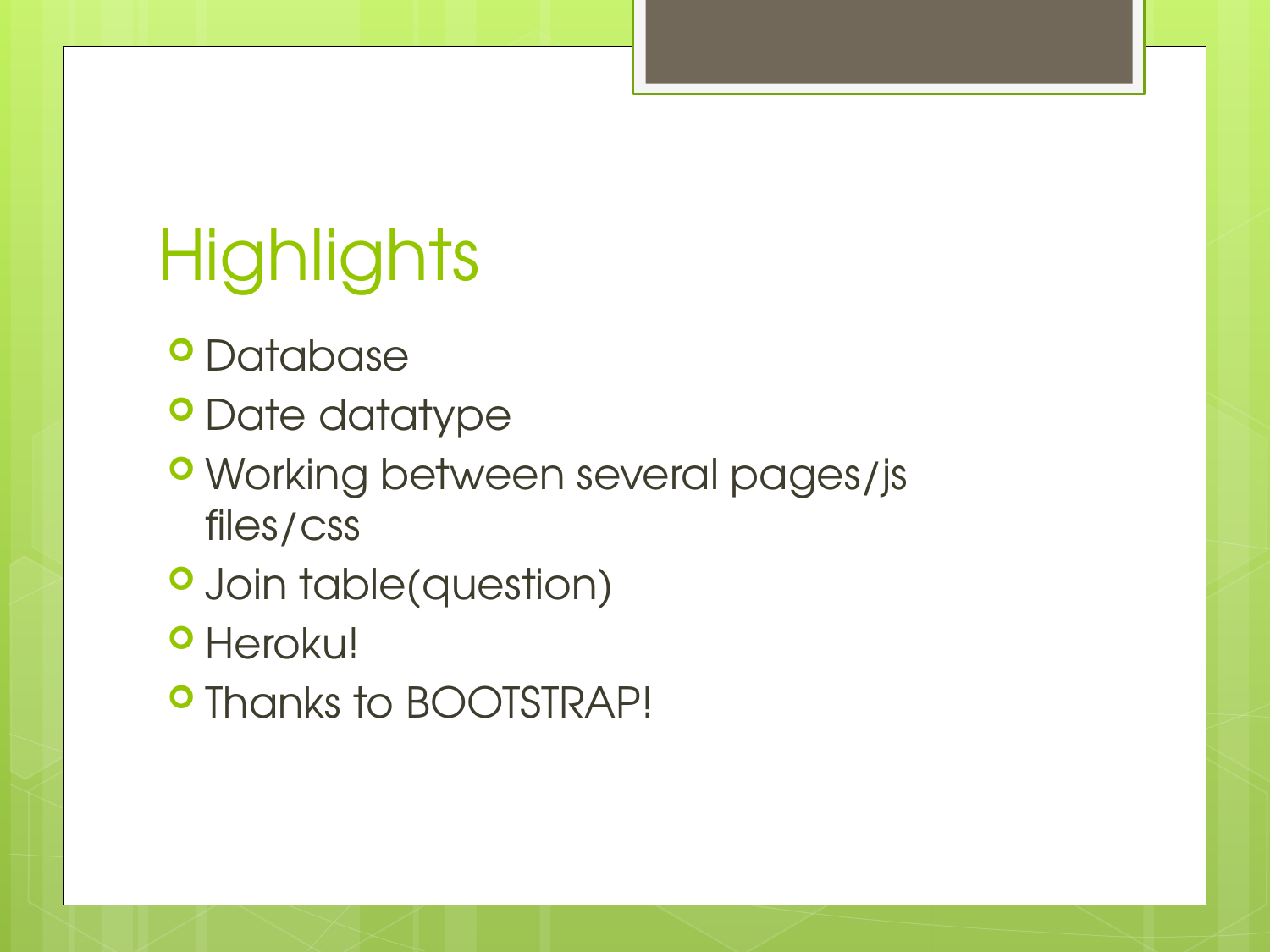

# Highlights
Database
Date datatype
Working between several pages/js files/css
Join table(question)
Heroku!
Thanks to BOOTSTRAP!